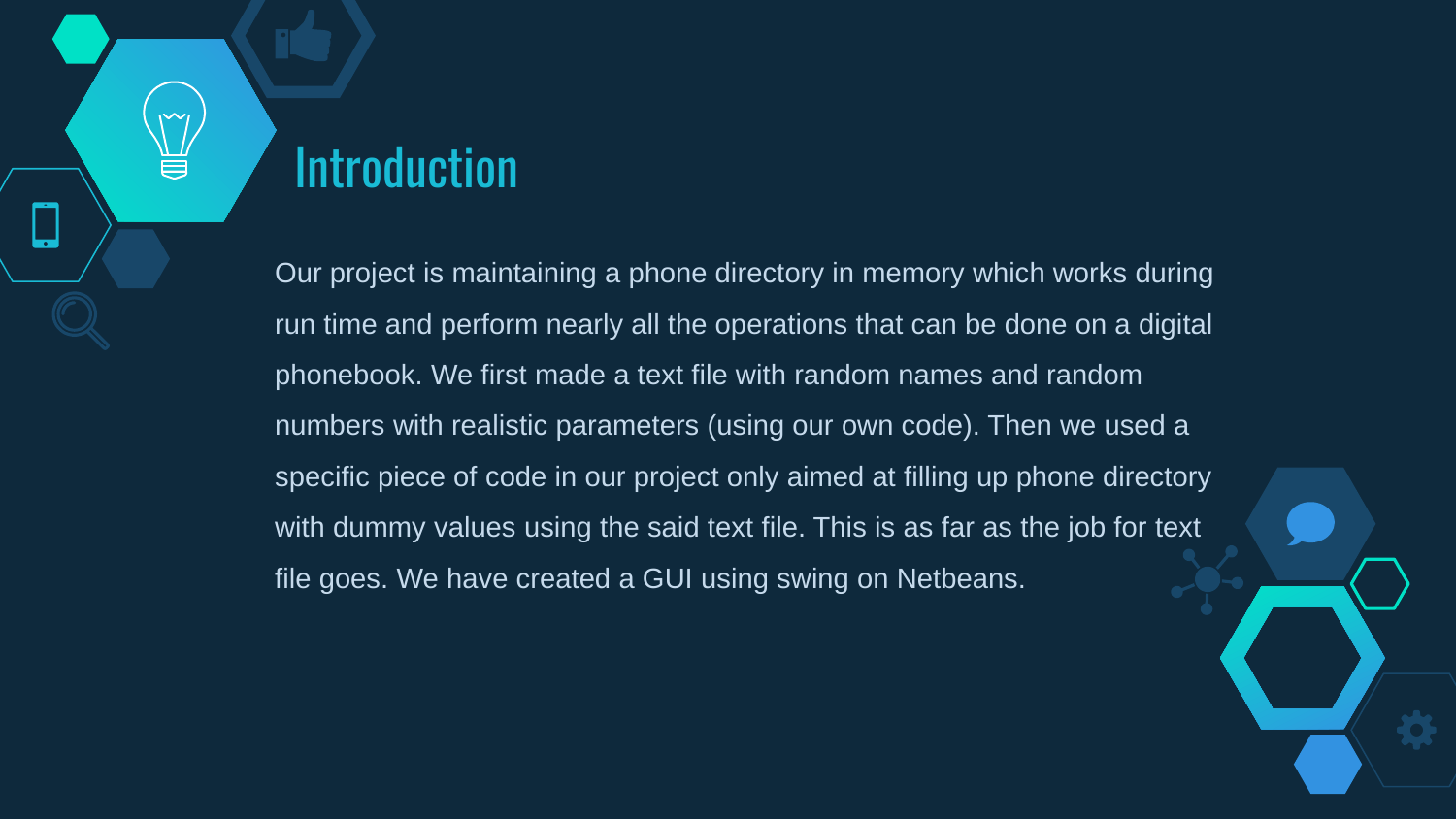

# Introduction
Our project is maintaining a phone directory in memory which works during run time and perform nearly all the operations that can be done on a digital phonebook. We first made a text file with random names and random numbers with realistic parameters (using our own code). Then we used a specific piece of code in our project only aimed at filling up phone directory with dummy values using the said text file. This is as far as the job for text file goes. We have created a GUI using swing on Netbeans.